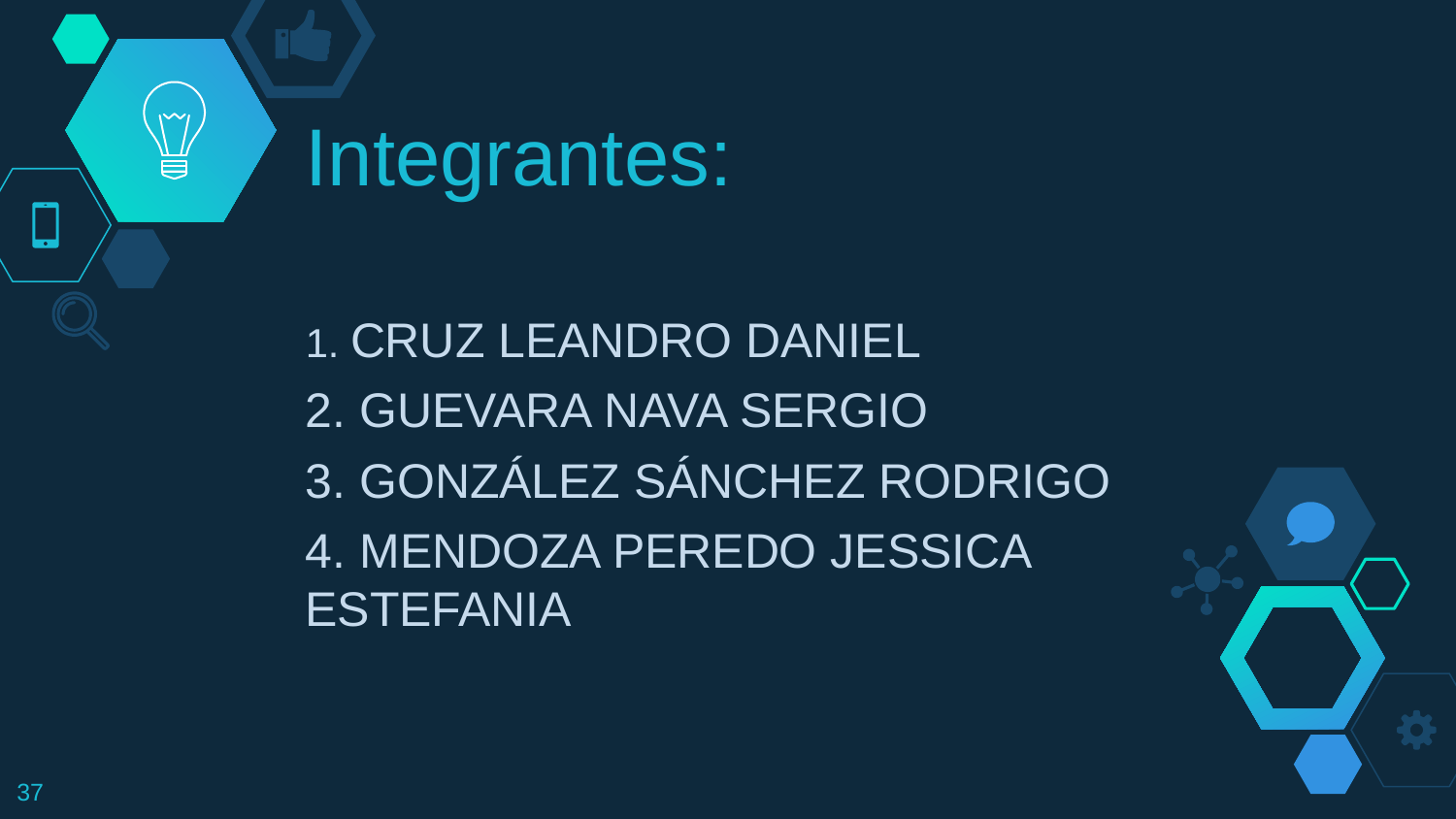

# Integrantes:
1. CRUZ LEANDRO DANIEL
2. GUEVARA NAVA SERGIO
3. GONZÁLEZ SÁNCHEZ RODRIGO
4. MENDOZA PEREDO JESSICA ESTEFANIA
37